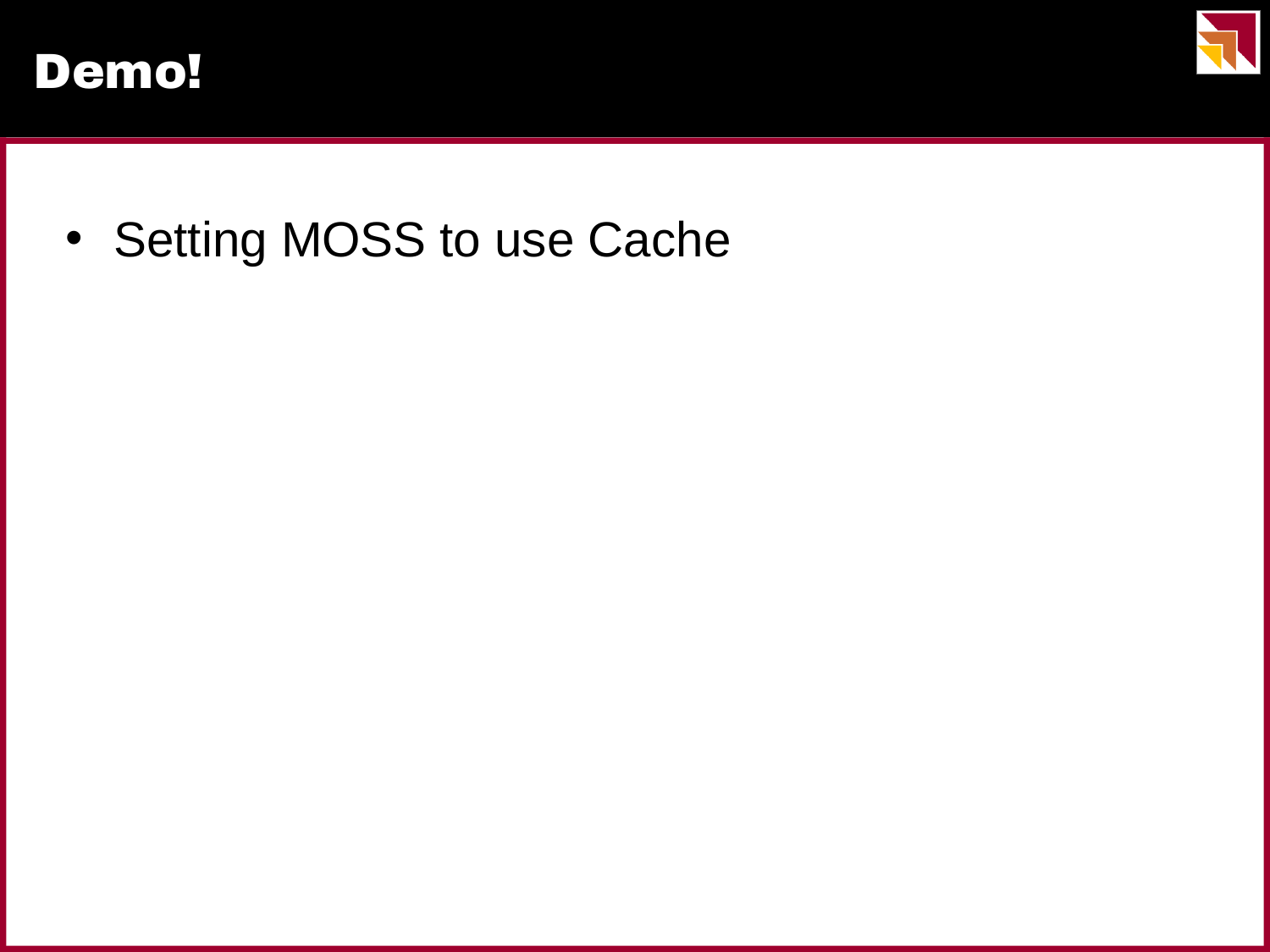

# Demo!
Setting MOSS to use Cache